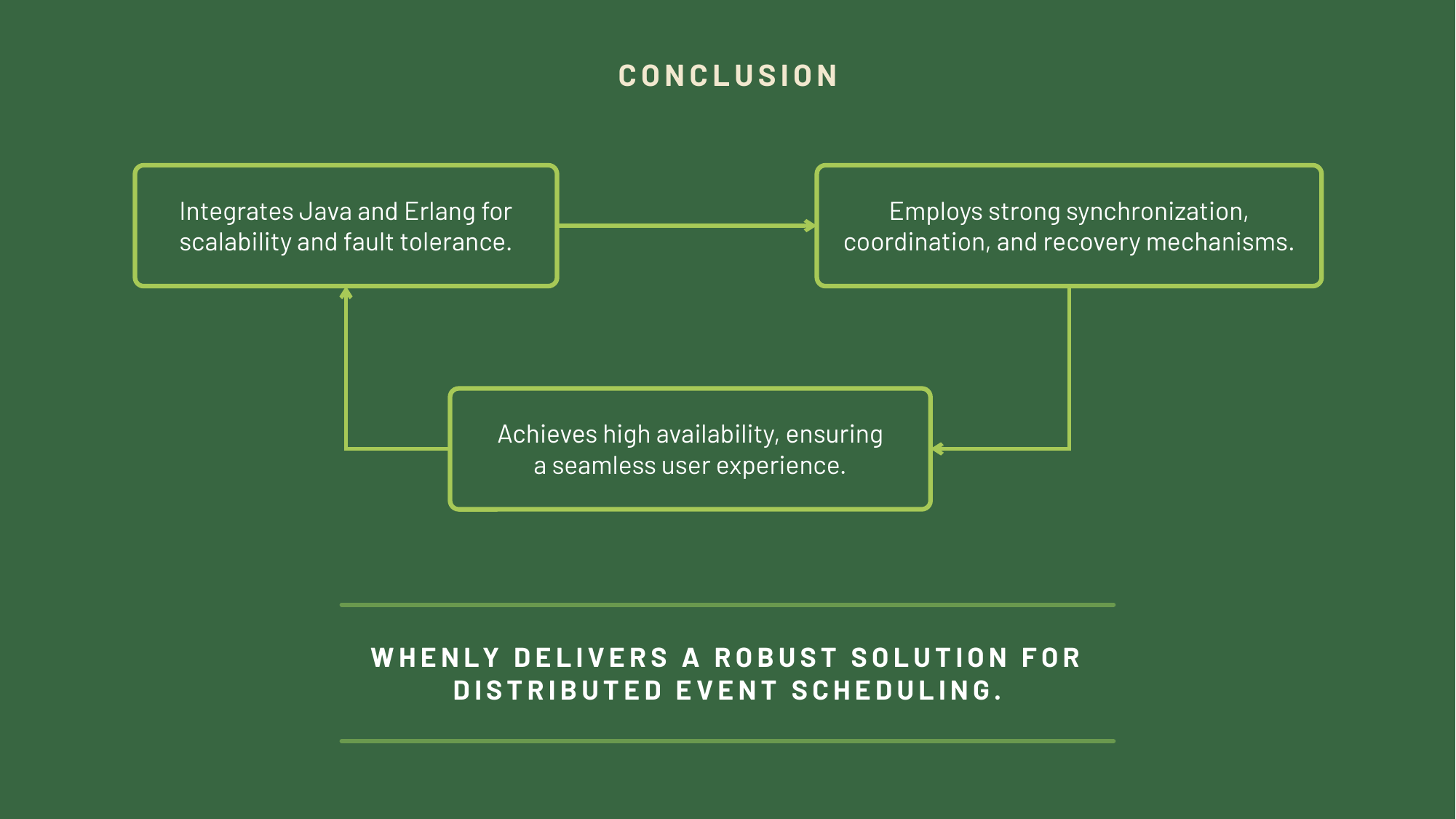

CONCLUSION

Integrates Java and Erlang for scalability and fault tolerance.

Employs strong synchronization, coordination, and recovery mechanisms.

Achieves high availability, ensuring a seamless user experience.
WHENLY DELIVERS A ROBUST SOLUTION FOR DISTRIBUTED EVENT SCHEDULING.